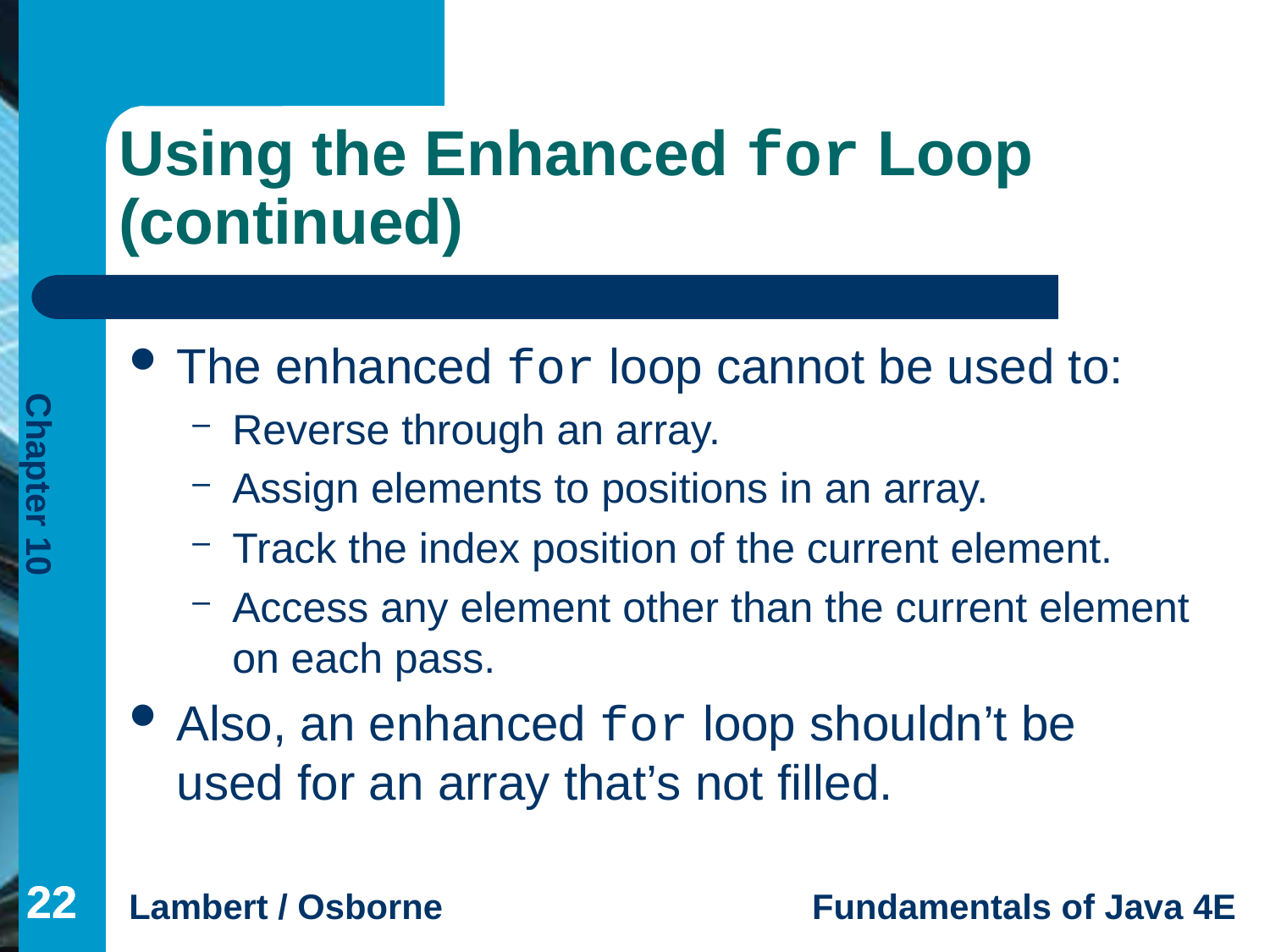

# Using the Enhanced for Loop (continued)
The enhanced for loop cannot be used to:
Reverse through an array.
Assign elements to positions in an array.
Track the index position of the current element.
Access any element other than the current element on each pass.
Also, an enhanced for loop shouldn’t be used for an array that’s not filled.
22
22
22